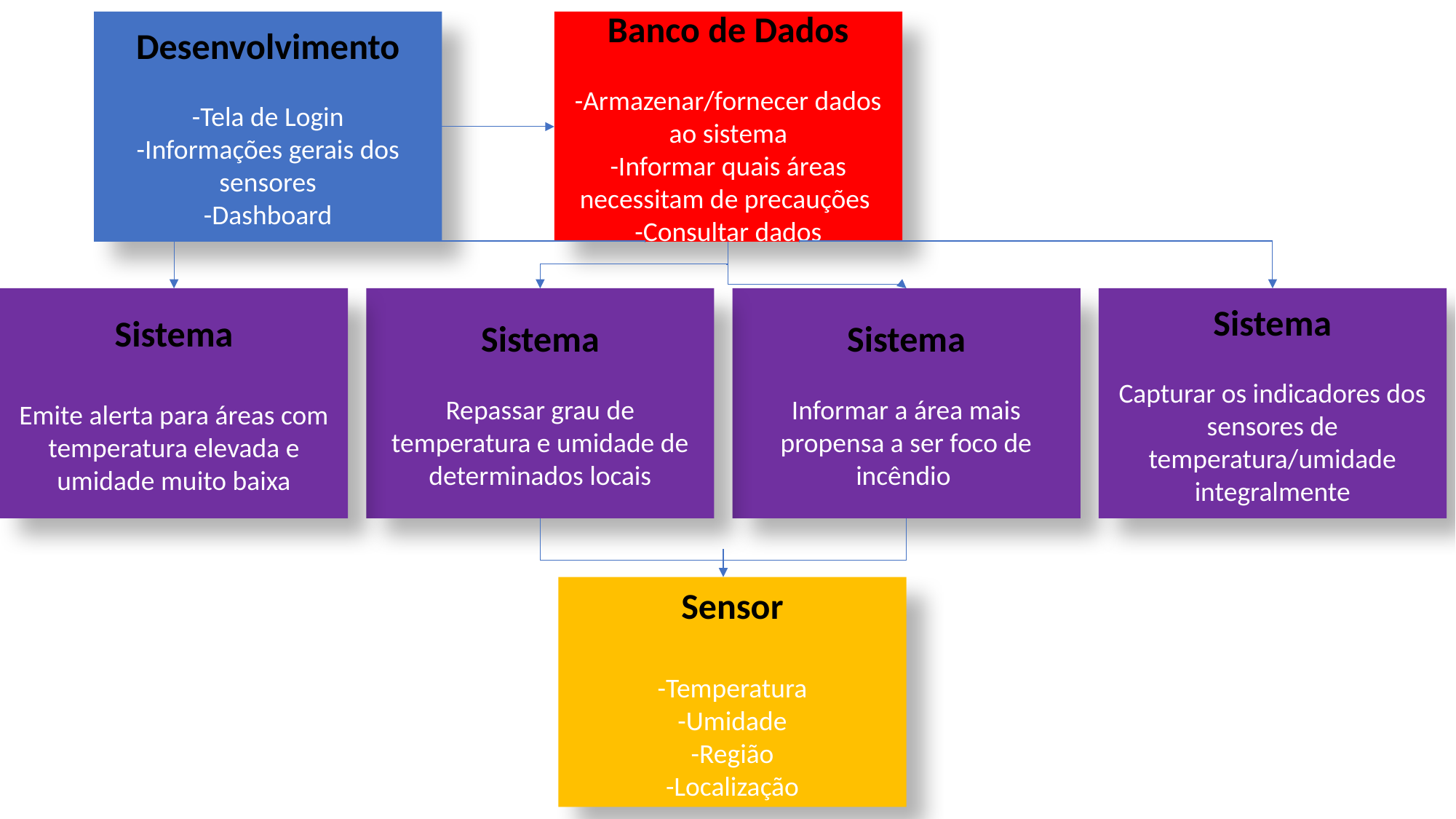

Desenvolvimento

-Tela de Login
-Informações gerais dos sensores
-Dashboard
Banco de Dados

-Armazenar/fornecer dados ao sistema
-Informar quais áreas necessitam de precauções
-Consultar dados
Sistema

Emite alerta para áreas com temperatura elevada e umidade muito baixa
Sistema

Repassar grau de temperatura e umidade de determinados locais
Sistema

Informar a área mais propensa a ser foco de incêndio
Sistema

Capturar os indicadores dos sensores de temperatura/umidade integralmente
Sensor

-Temperatura
-Umidade
-Região
-Localização